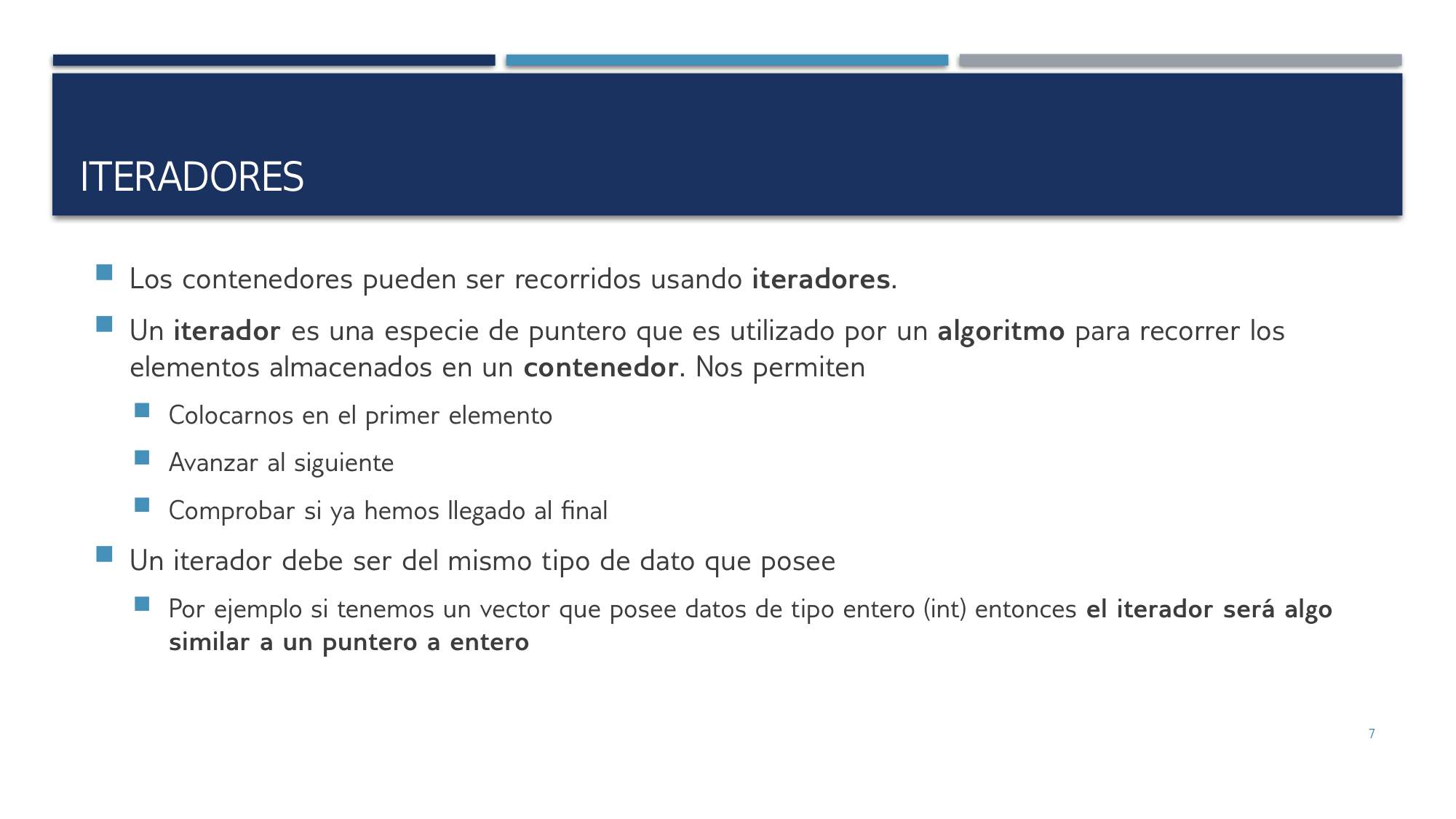

# Iteradores
Los contenedores pueden ser recorridos usando iteradores.
Un iterador es una especie de puntero que es utilizado por un algoritmo para recorrer los elementos almacenados en un contenedor. Nos permiten
Colocarnos en el primer elemento
Avanzar al siguiente
Comprobar si ya hemos llegado al final
Un iterador debe ser del mismo tipo de dato que posee
Por ejemplo si tenemos un vector que posee datos de tipo entero (int) entonces el iterador será algo similar a un puntero a entero

7